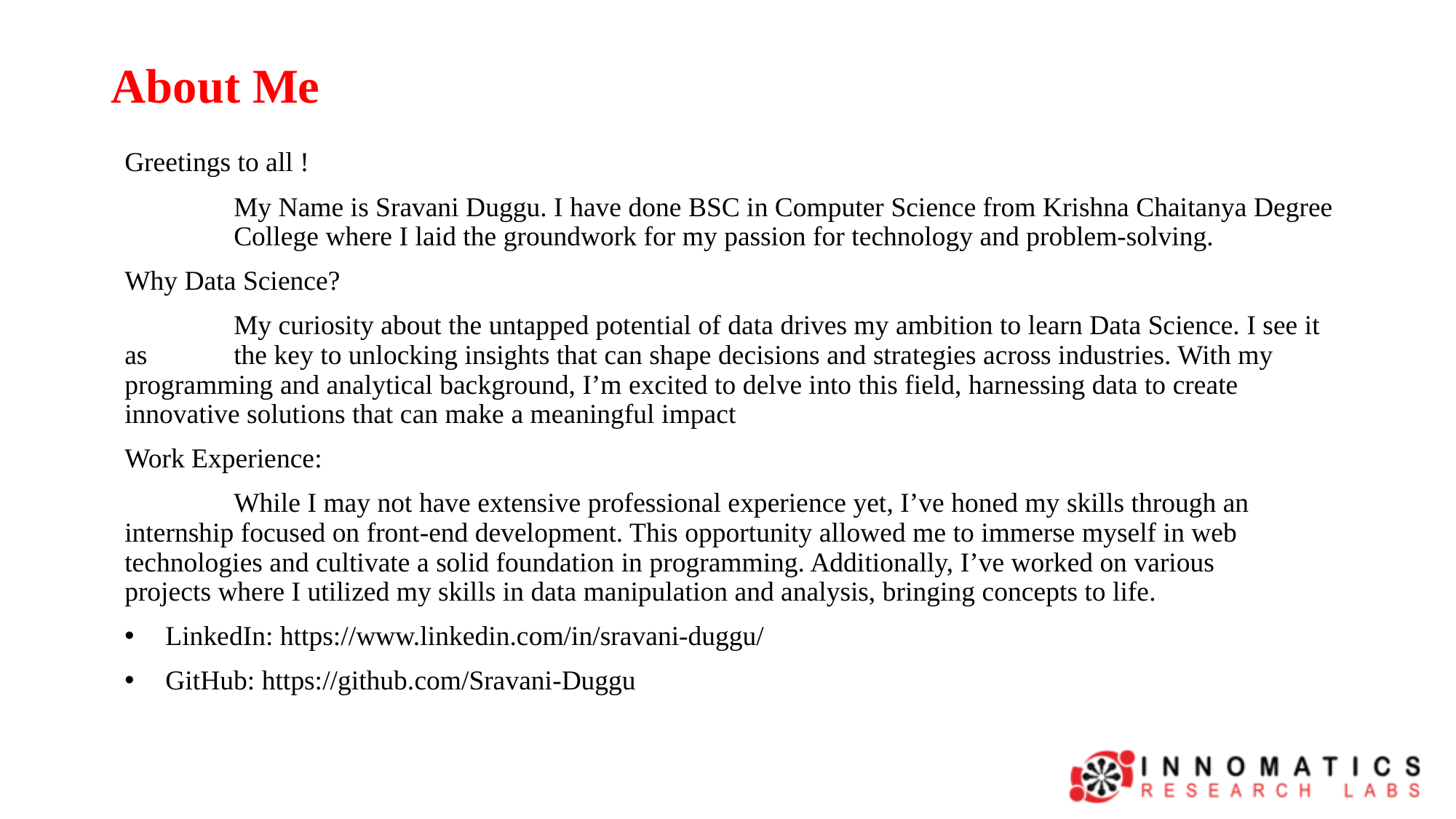

# About Me
Greetings to all !
	My Name is Sravani Duggu. I have done BSC in Computer Science from Krishna Chaitanya Degree 	College where I laid the groundwork for my passion for technology and problem-solving.
Why Data Science?
	My curiosity about the untapped potential of data drives my ambition to learn Data Science. I see it as 	the key to unlocking insights that can shape decisions and strategies across industries. With my 	programming and analytical background, I’m excited to delve into this field, harnessing data to create 	innovative solutions that can make a meaningful impact
Work Experience:
	While I may not have extensive professional experience yet, I’ve honed my skills through an 	internship focused on front-end development. This opportunity allowed me to immerse myself in web 	technologies and cultivate a solid foundation in programming. Additionally, I’ve worked on various 	projects where I utilized my skills in data manipulation and analysis, bringing concepts to life.
LinkedIn: https://www.linkedin.com/in/sravani-duggu/
GitHub: https://github.com/Sravani-Duggu